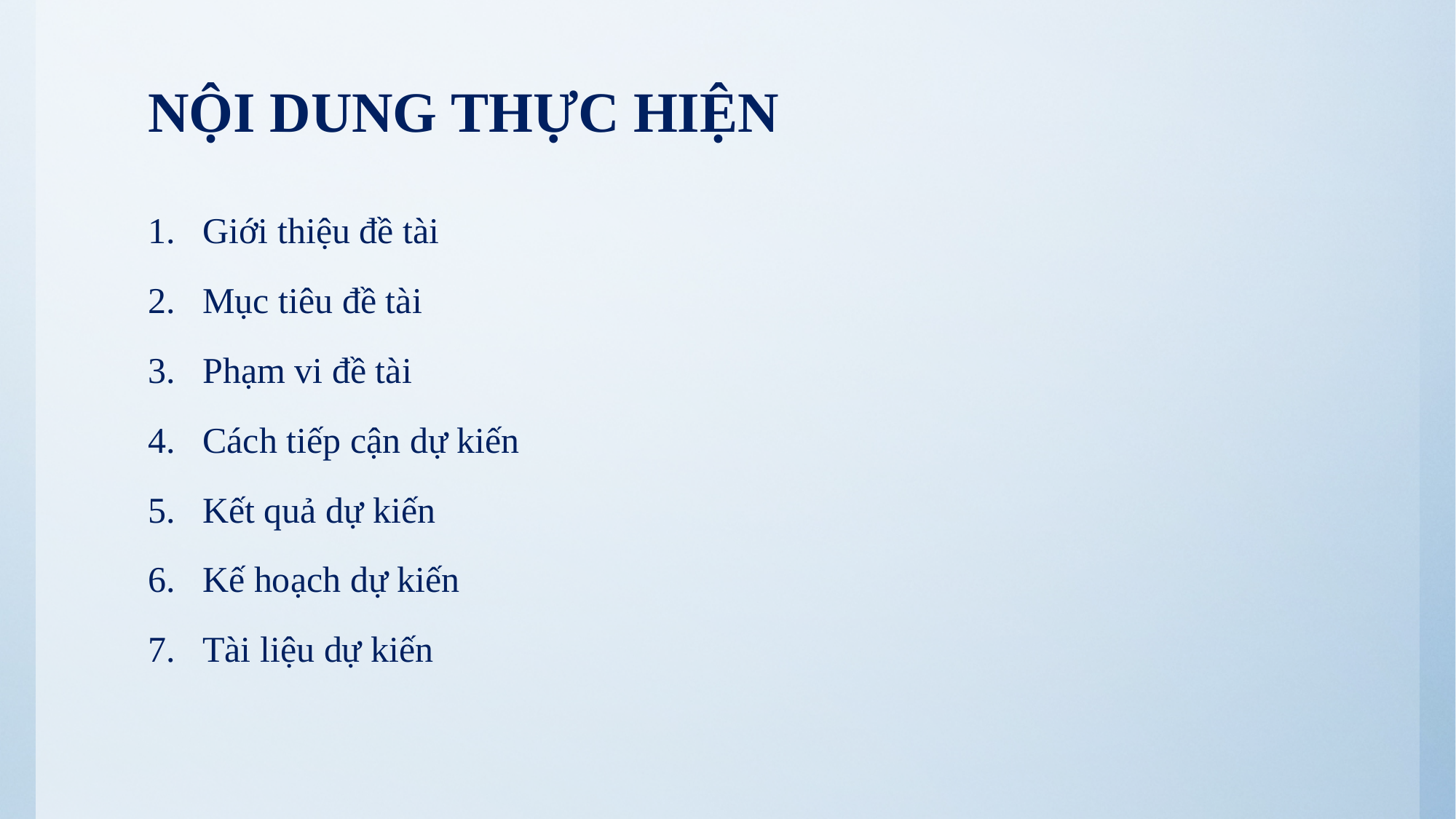

NỘI DUNG THỰC HIỆN
Giới thiệu đề tài
Mục tiêu đề tài
Phạm vi đề tài
Cách tiếp cận dự kiến
Kết quả dự kiến
Kế hoạch dự kiến
Tài liệu dự kiến